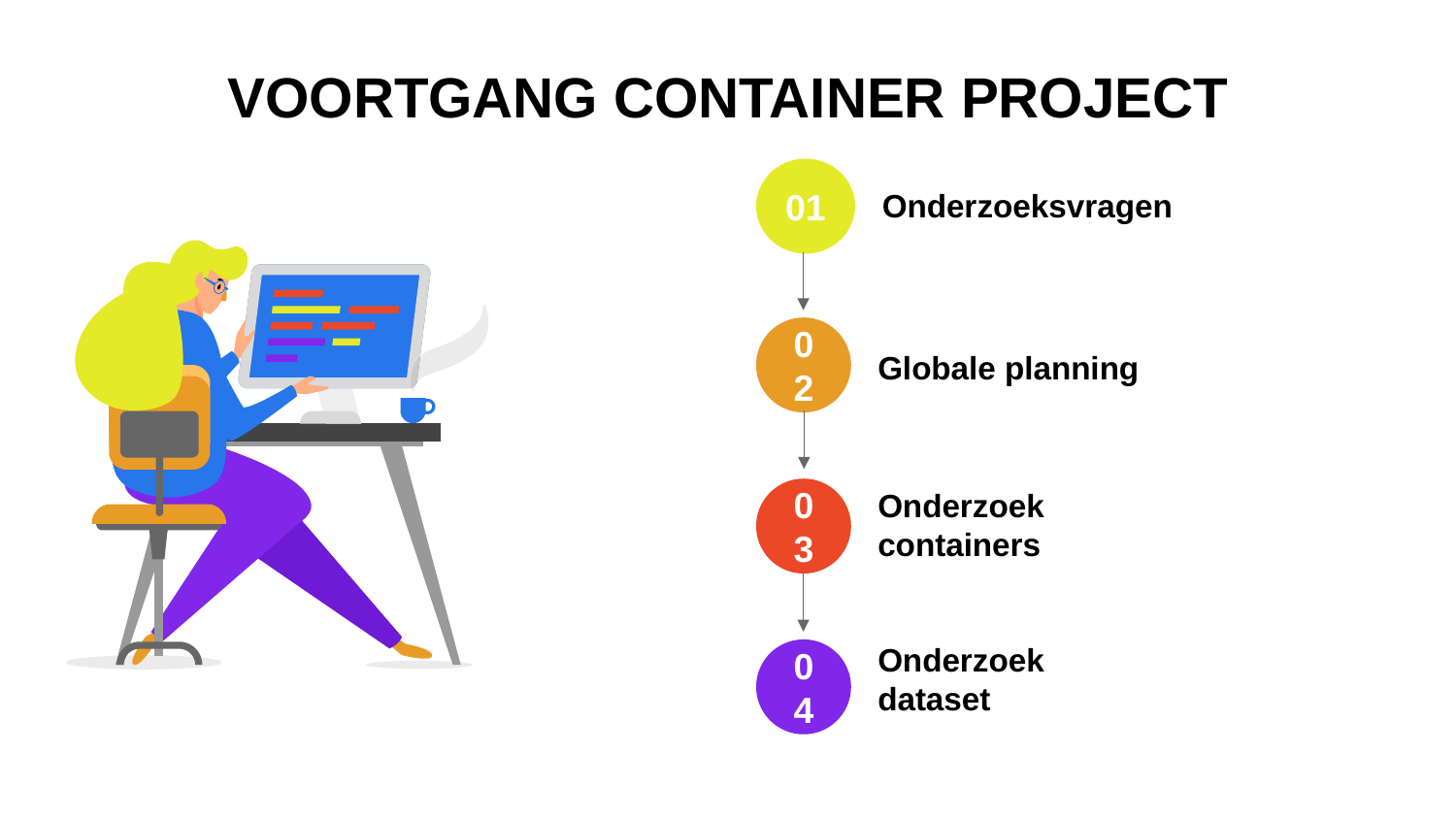

# VOORTGANG CONTAINER PROJECT​
01
Onderzoeksvragen

02
Globale planning
03
Onderzoek containers
04
Onderzoek dataset